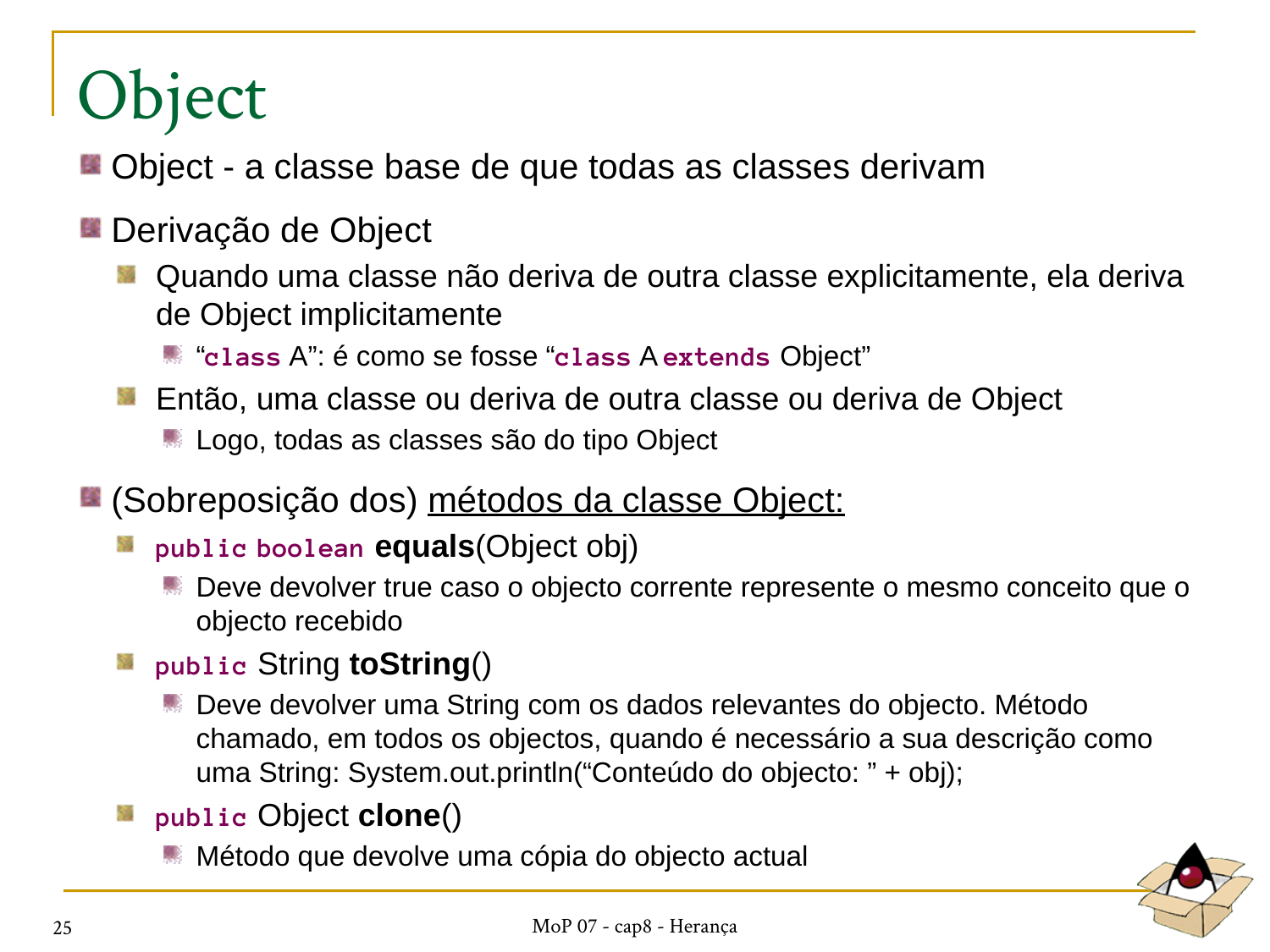

# Object
Object - a classe base de que todas as classes derivam
Derivação de Object
Quando uma classe não deriva de outra classe explicitamente, ela deriva de Object implicitamente
“class A”: é como se fosse “class A extends Object”
Então, uma classe ou deriva de outra classe ou deriva de Object
Logo, todas as classes são do tipo Object
(Sobreposição dos) métodos da classe Object:
public boolean equals(Object obj)
Deve devolver true caso o objecto corrente represente o mesmo conceito que o objecto recebido
public String toString()
Deve devolver uma String com os dados relevantes do objecto. Método chamado, em todos os objectos, quando é necessário a sua descrição como uma String: System.out.println(“Conteúdo do objecto: ” + obj);
public Object clone()
Método que devolve uma cópia do objecto actual
MoP 07 - cap8 - Herança